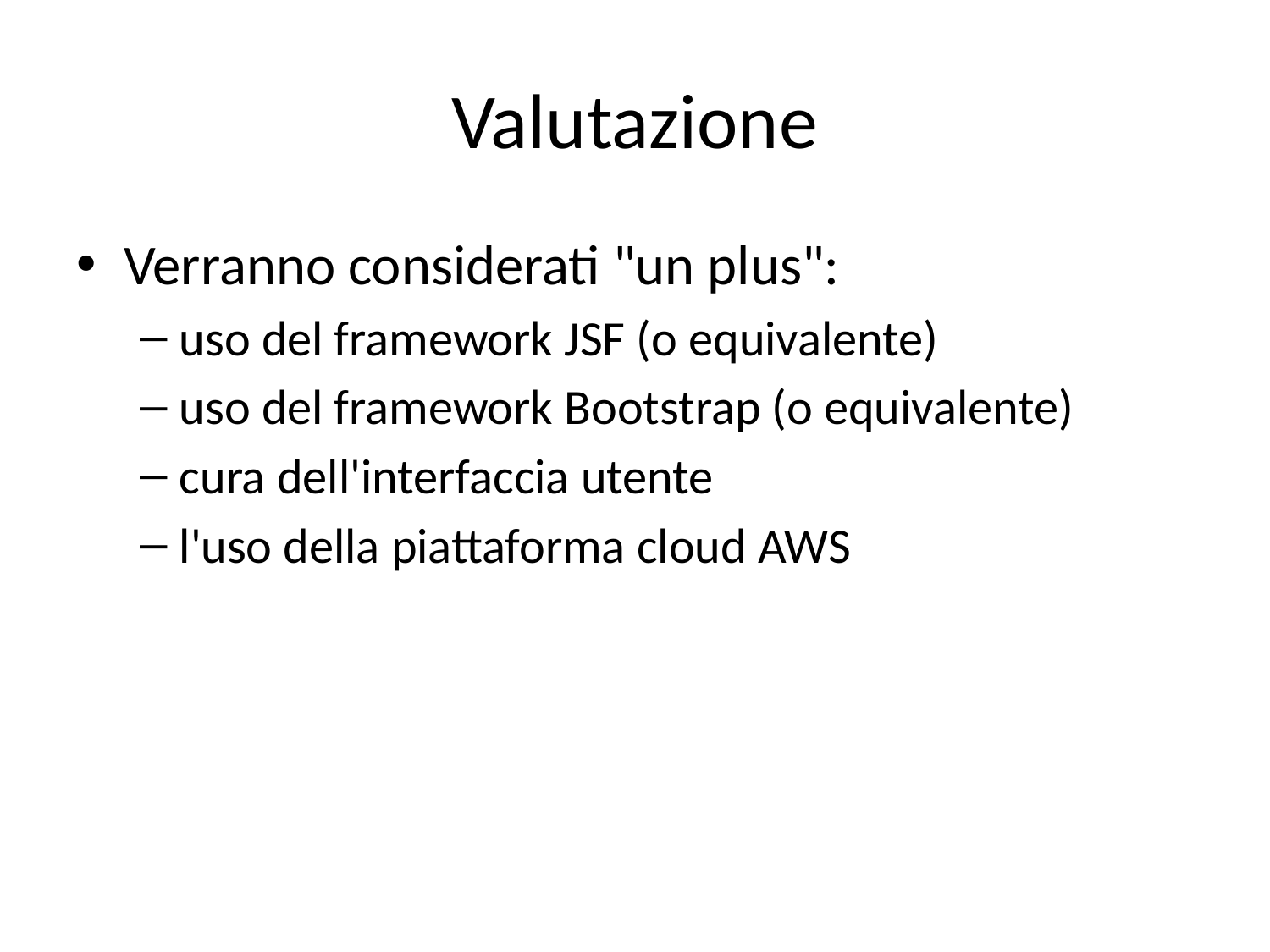

# Valutazione
Verranno considerati "un plus":
uso del framework JSF (o equivalente)
uso del framework Bootstrap (o equivalente)
cura dell'interfaccia utente
l'uso della piattaforma cloud AWS